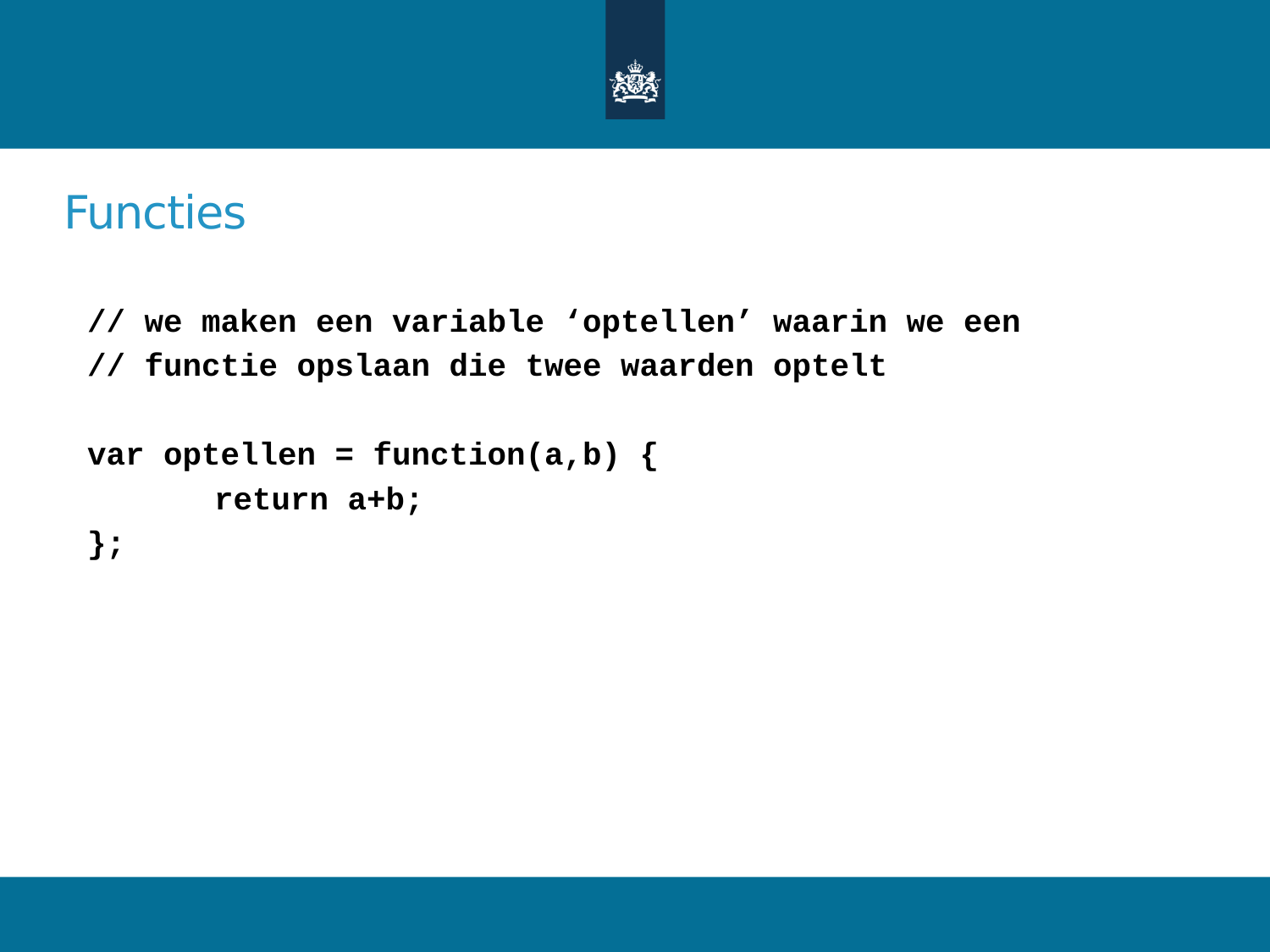

# Functies

// we maken een variable ‘optellen’ waarin we een
// functie opslaan die twee waarden optelt

var optellen = function(a,b) {
	return a+b;
};